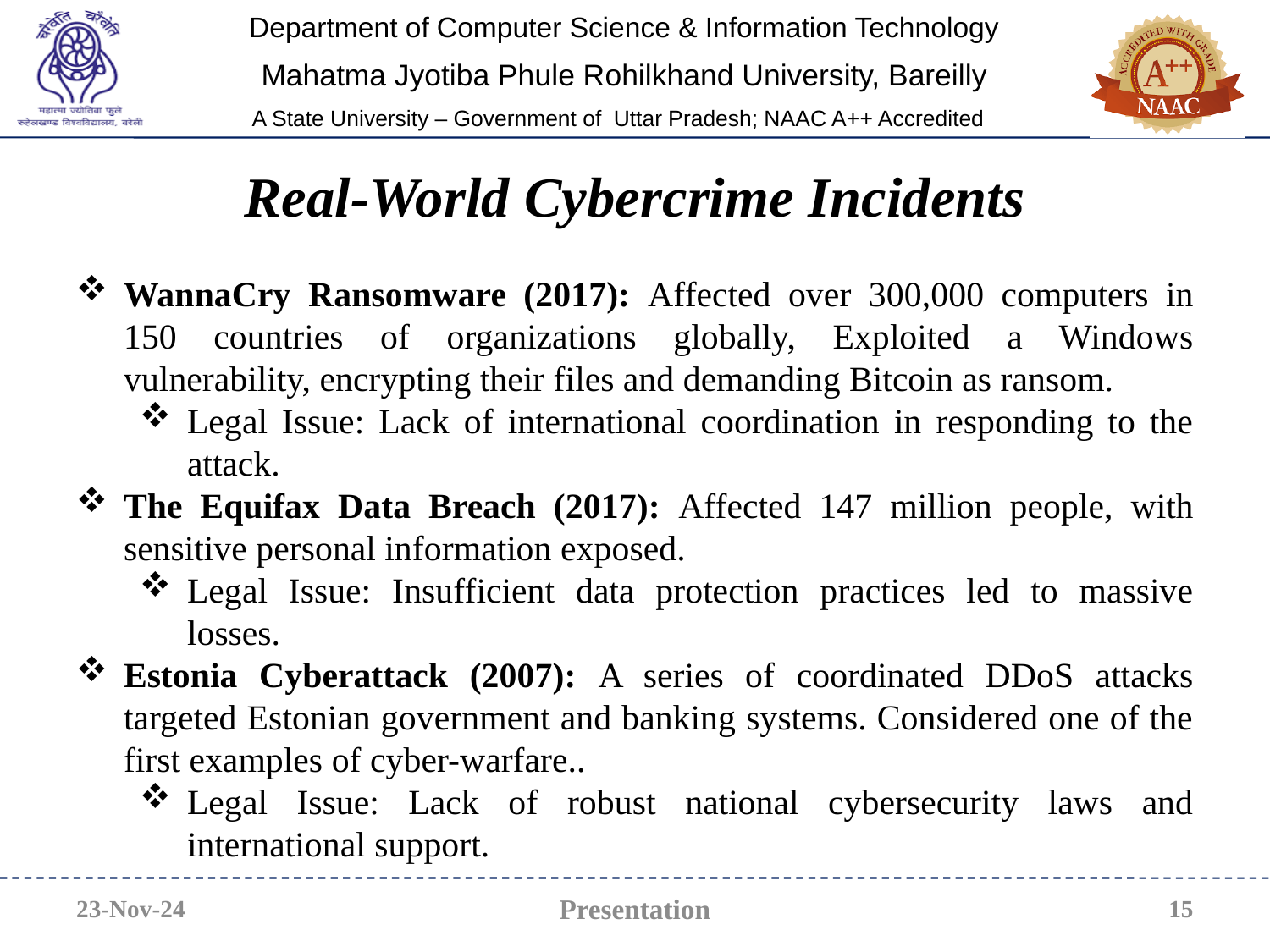

# Real-World Cybercrime Incidents
WannaCry Ransomware (2017): Affected over 300,000 computers in 150 countries of organizations globally, Exploited a Windows vulnerability, encrypting their files and demanding Bitcoin as ransom.
Legal Issue: Lack of international coordination in responding to the attack.
The Equifax Data Breach (2017): Affected 147 million people, with sensitive personal information exposed.
Legal Issue: Insufficient data protection practices led to massive losses.
Estonia Cyberattack (2007): A series of coordinated DDoS attacks targeted Estonian government and banking systems. Considered one of the first examples of cyber-warfare..
Legal Issue: Lack of robust national cybersecurity laws and international support.
23-Nov-24
Presentation
15